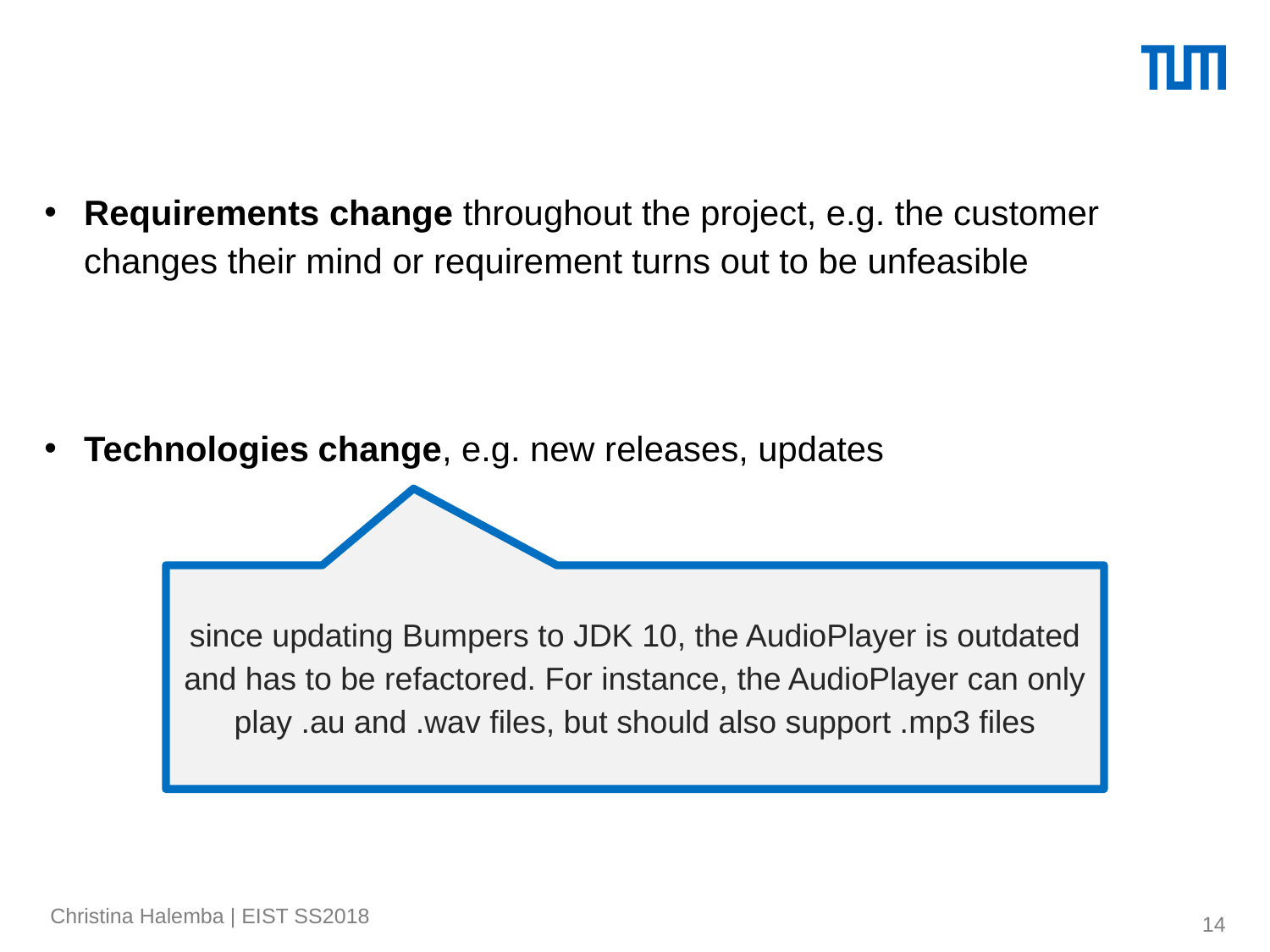

#
Requirements change throughout the project, e.g. the customer changes their mind or requirement turns out to be unfeasible

Technologies change, e.g. new releases, updates

since updating Bumpers to JDK 10, the AudioPlayer is outdated and has to be refactored. For instance, the AudioPlayer can only play .au and .wav files, but should also support .mp3 files
14